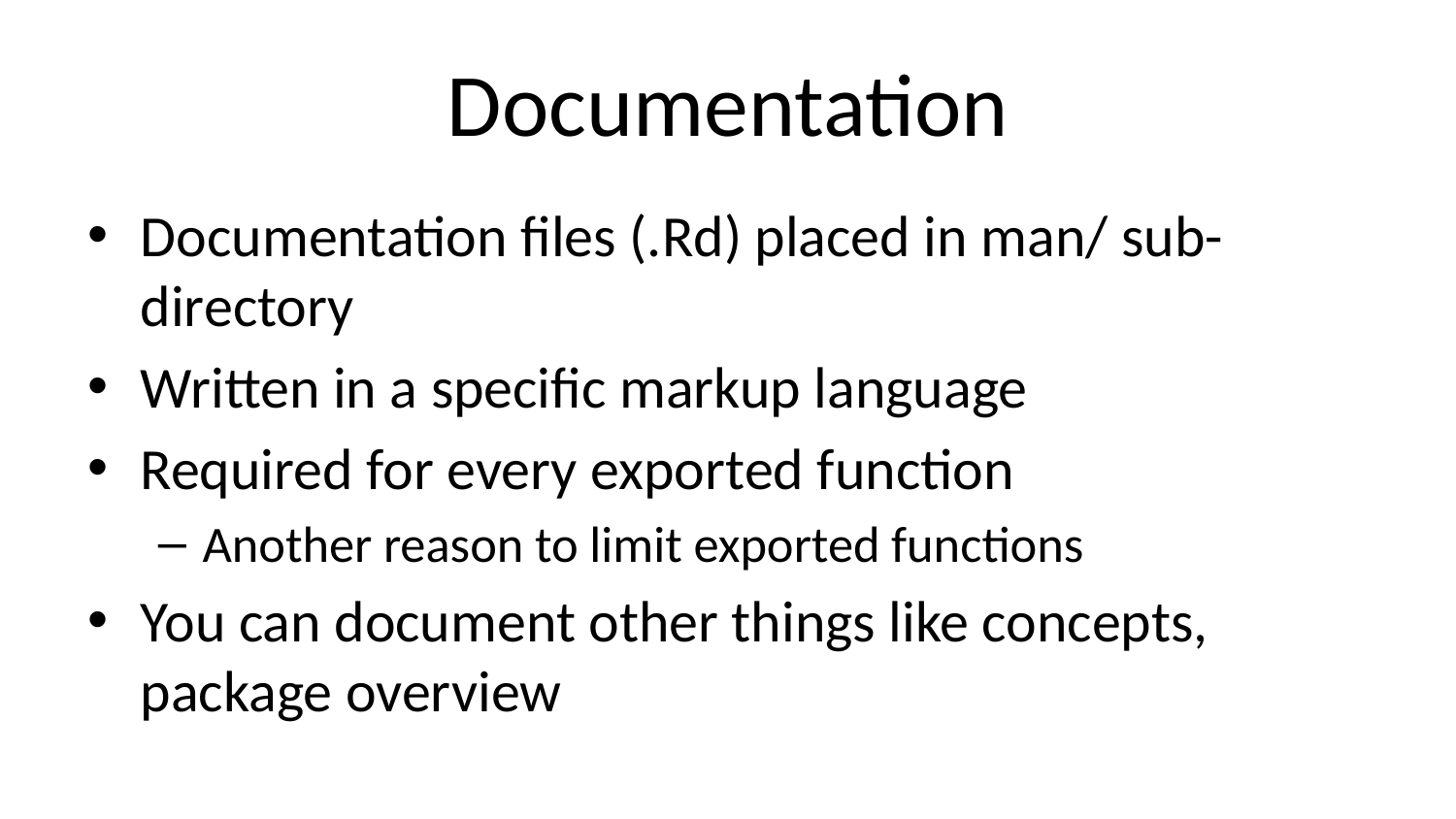

# Documentation
Documentation files (.Rd) placed in man/ sub-directory
Written in a specific markup language
Required for every exported function
Another reason to limit exported functions
You can document other things like concepts, package overview